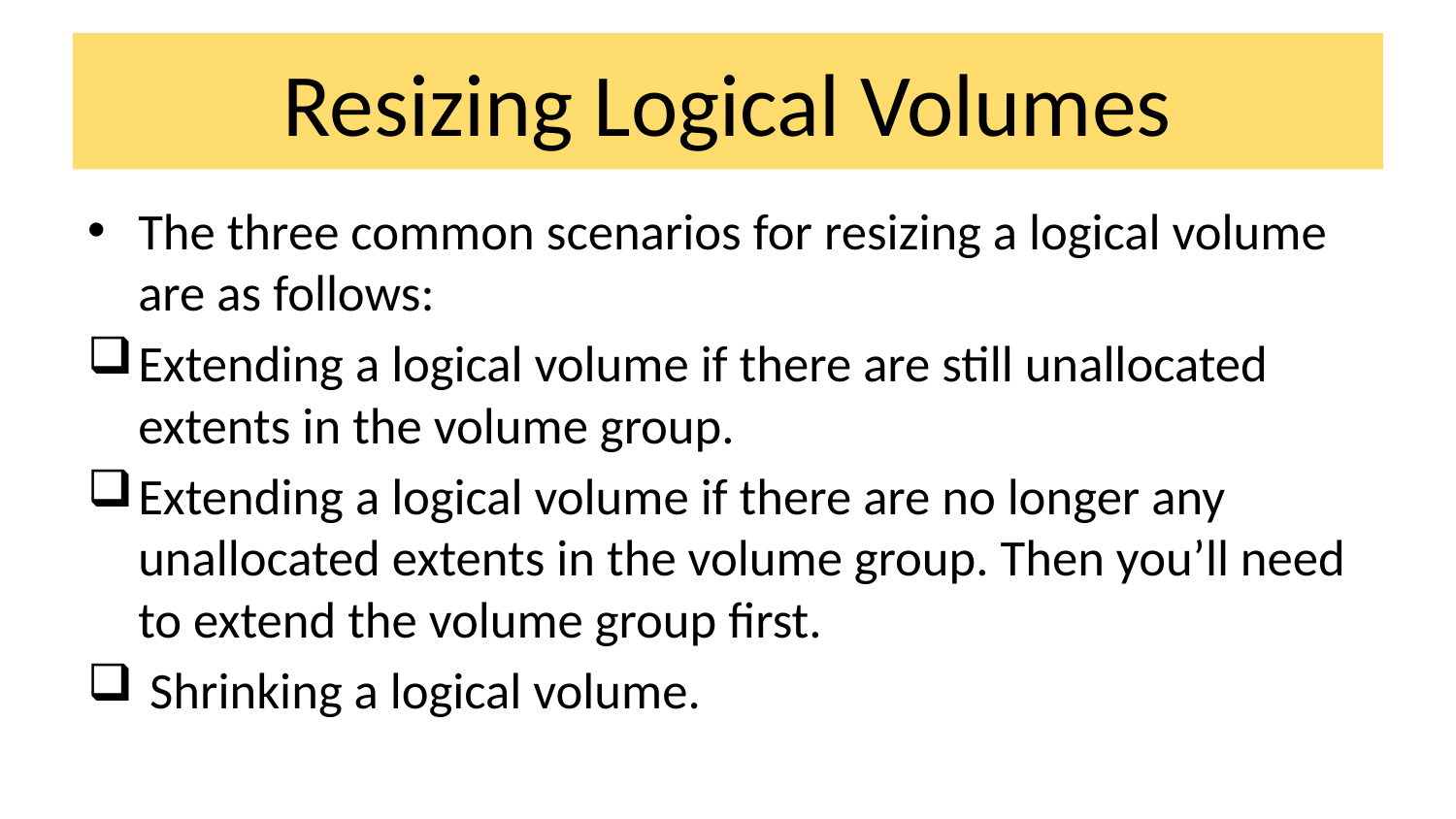

# Resizing Logical Volumes
The three common scenarios for resizing a logical volume are as follows:
Extending a logical volume if there are still unallocated extents in the volume group.
Extending a logical volume if there are no longer any unallocated extents in the volume group. Then you’ll need to extend the volume group first.
 Shrinking a logical volume.